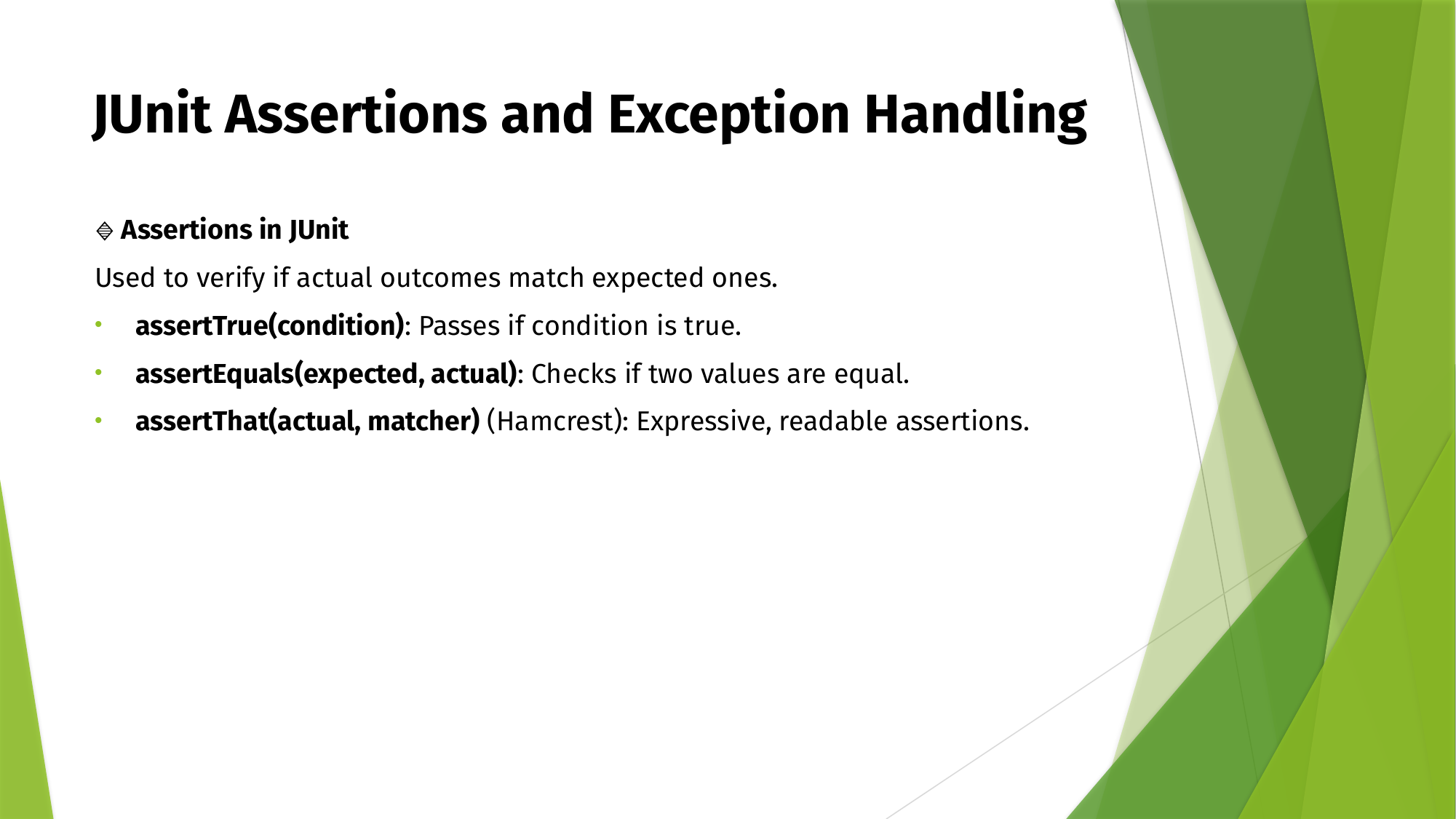

# JUnit Assertions and Exception Handling
🔹 Assertions in JUnit
Used to verify if actual outcomes match expected ones.
assertTrue(condition): Passes if condition is true.
assertEquals(expected, actual): Checks if two values are equal.
assertThat(actual, matcher) (Hamcrest): Expressive, readable assertions.